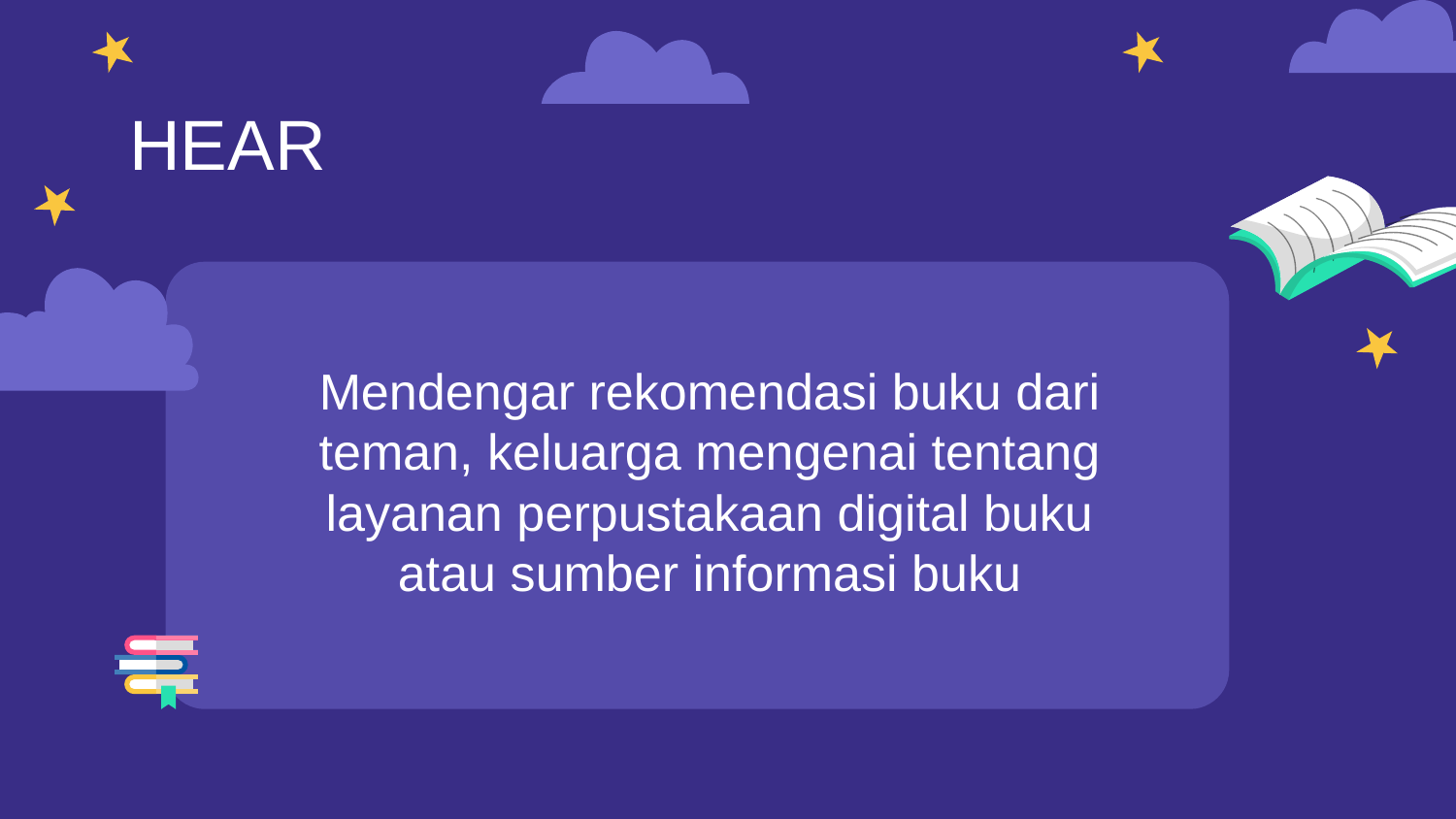

# HEAR

Mendengar rekomendasi buku dari teman, keluarga mengenai tentang layanan perpustakaan digital buku atau sumber informasi buku